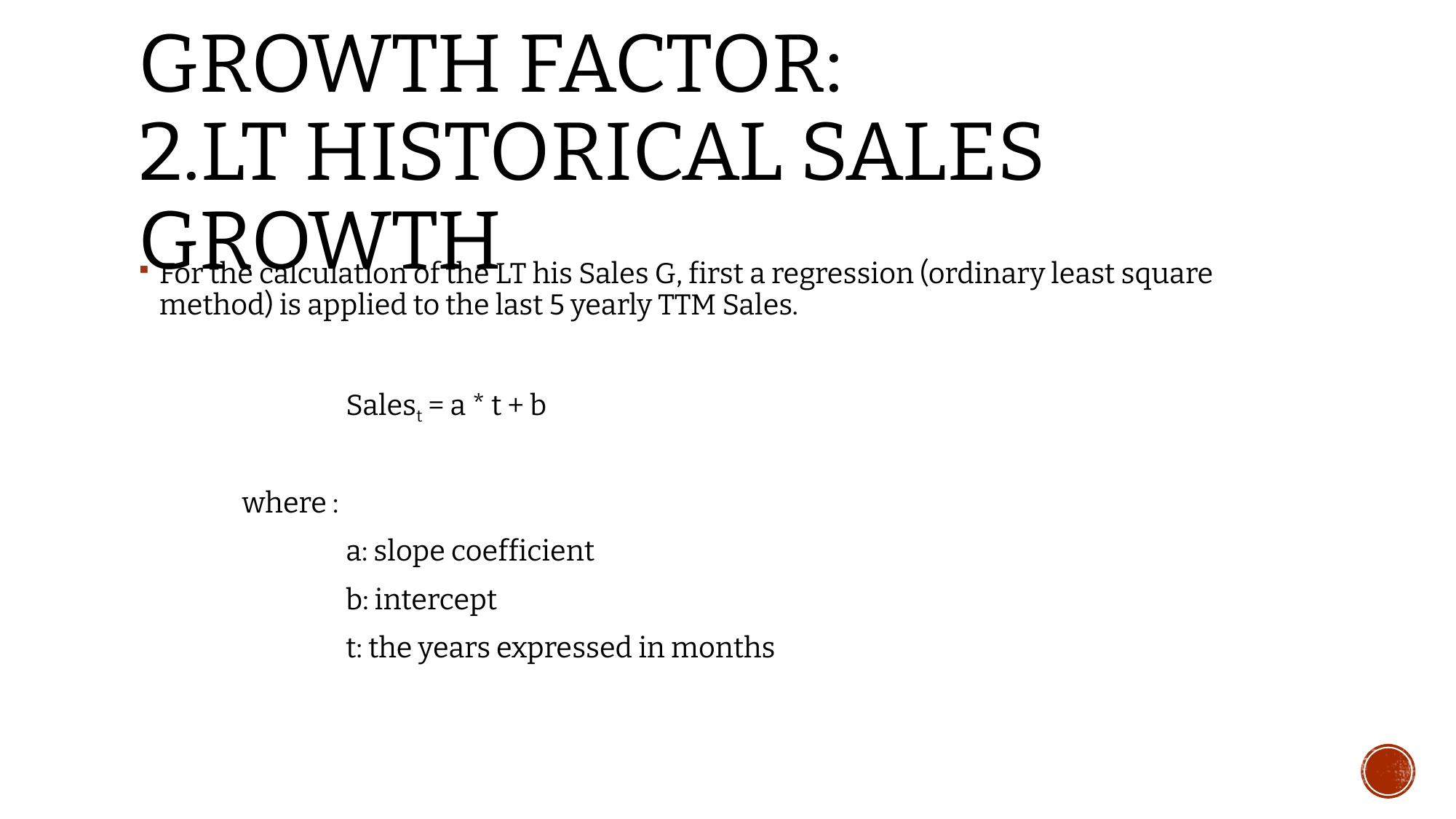

# Growth factor: 2.LT historical sales growth
For the calculation of the LT his Sales G, first a regression (ordinary least square method) is applied to the last 5 yearly TTM Sales.

		Salest = a * t + b

	where :
		a: slope coefficient
		b: intercept
		t: the years expressed in months